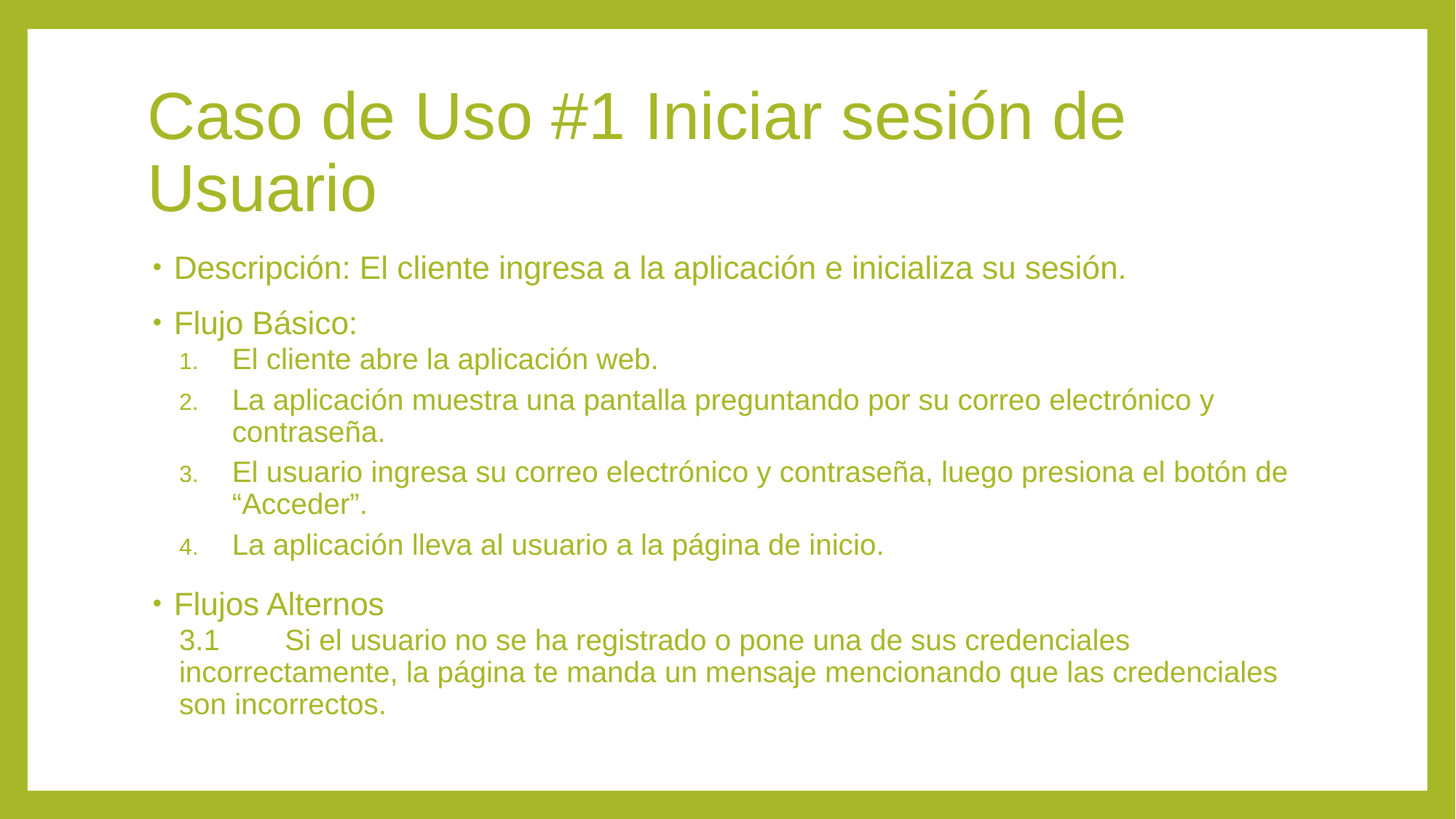

# Caso de Uso #1 Iniciar sesión de Usuario
Descripción: El cliente ingresa a la aplicación e inicializa su sesión.
Flujo Básico:
El cliente abre la aplicación web.
La aplicación muestra una pantalla preguntando por su correo electrónico y contraseña.
El usuario ingresa su correo electrónico y contraseña, luego presiona el botón de “Acceder”.
La aplicación lleva al usuario a la página de inicio.
Flujos Alternos
3.1	Si el usuario no se ha registrado o pone una de sus credenciales incorrectamente, la página te manda un mensaje mencionando que las credenciales son incorrectos.